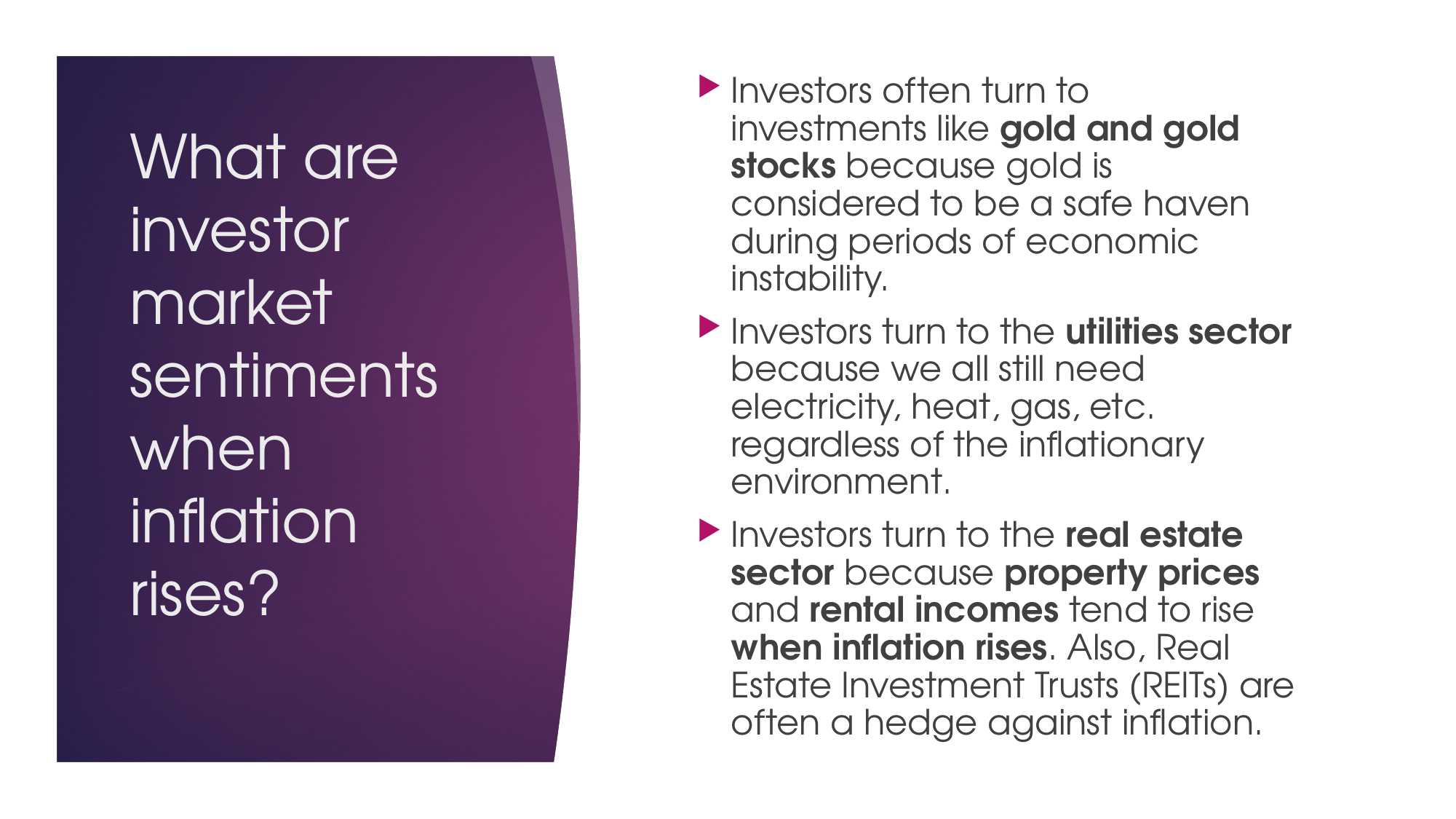

Investors often turn to investments like gold and gold stocks because gold is considered to be a safe haven during periods of economic instability.
Investors turn to the utilities sector because we all still need electricity, heat, gas, etc. regardless of the inflationary environment.
Investors turn to the real estate sector because property prices and rental incomes tend to rise when inflation rises. Also, Real Estate Investment Trusts (REITs) are often a hedge against inflation.
# What are investor market sentiments when inflation rises?